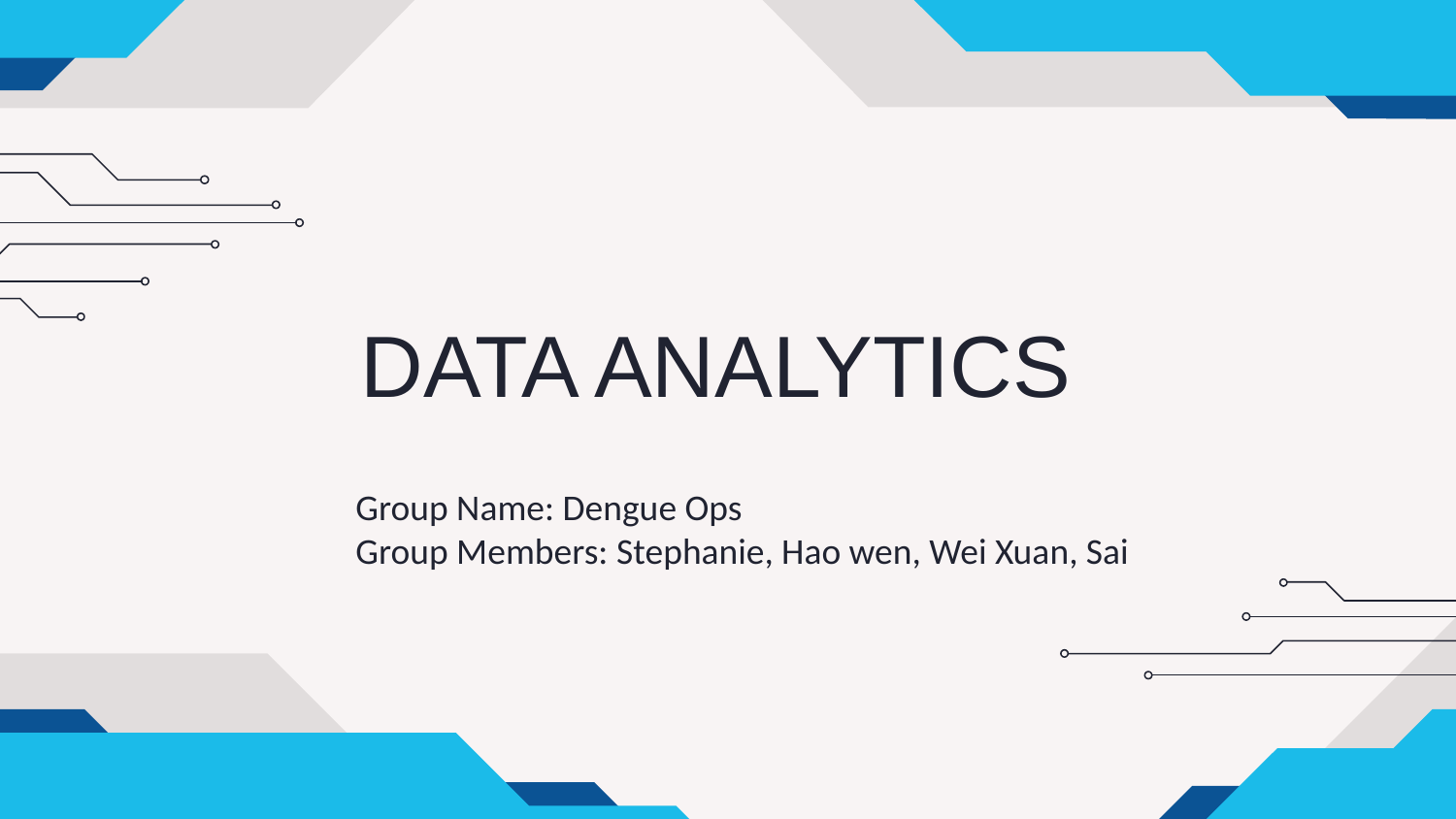

# DATA ANALYTICS
Group Name: Dengue Ops
Group Members: Stephanie, Hao wen, Wei Xuan, Sai